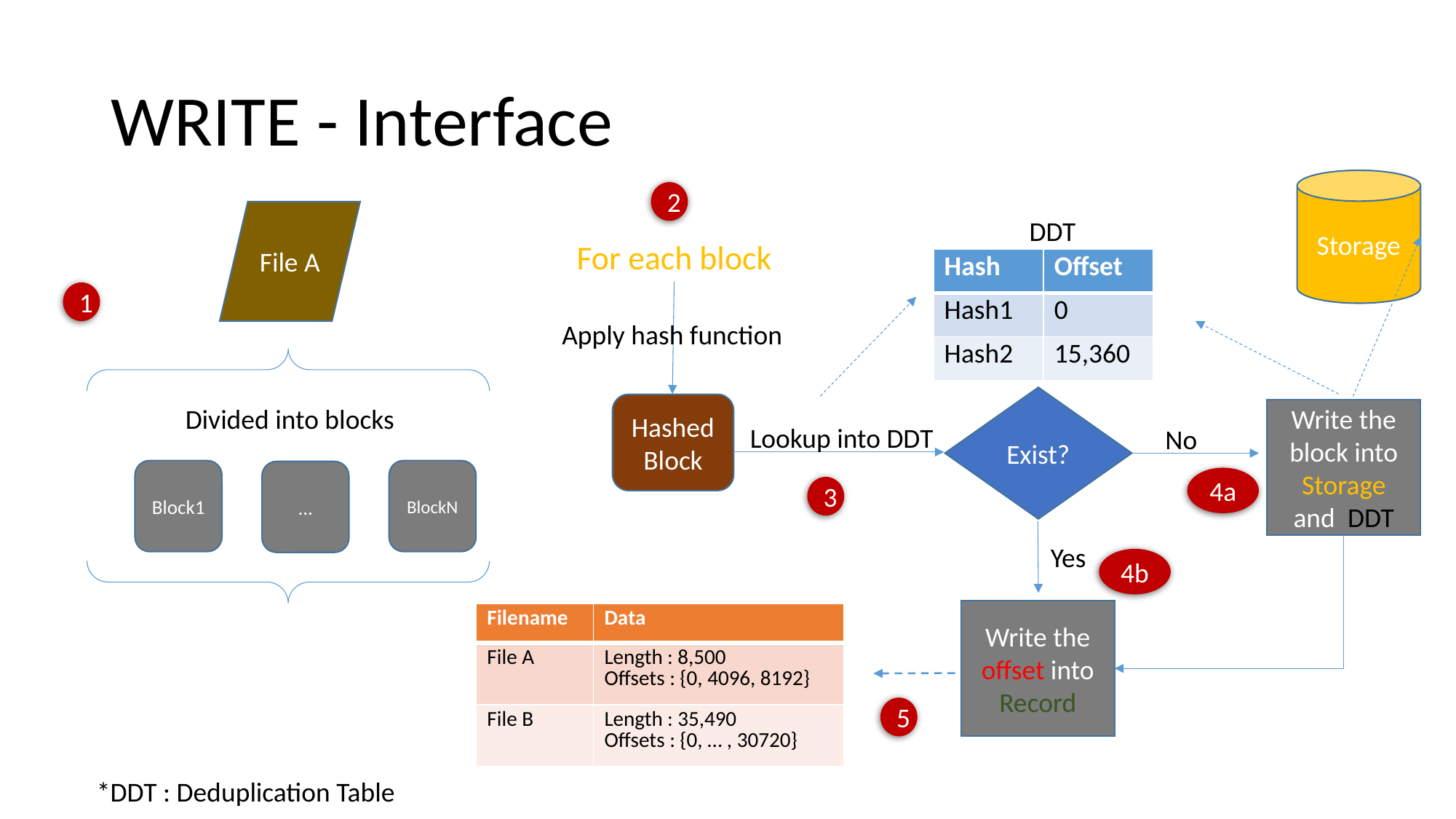

# WRITE - Interface
Storage
2
File A
DDT
For each block
| Hash | Offset |
| --- | --- |
| Hash1 | 0 |
| Hash2 | 15,360 |

1
Apply hash function
Exist?
Hashed Block
Divided into blocks
Write the block into Storage and  DDT
Lookup into DDT
No
Block1
BlockN
...
4a
3
Yes
4b
Write the offset into Record
| Filename | Data |
| --- | --- |
| File A | Length : 8,500 Offsets : {0, 4096, 8192} |
| File B | Length : 35,490 Offsets : {0, … , 30720} |
5

*DDT : Deduplication Table